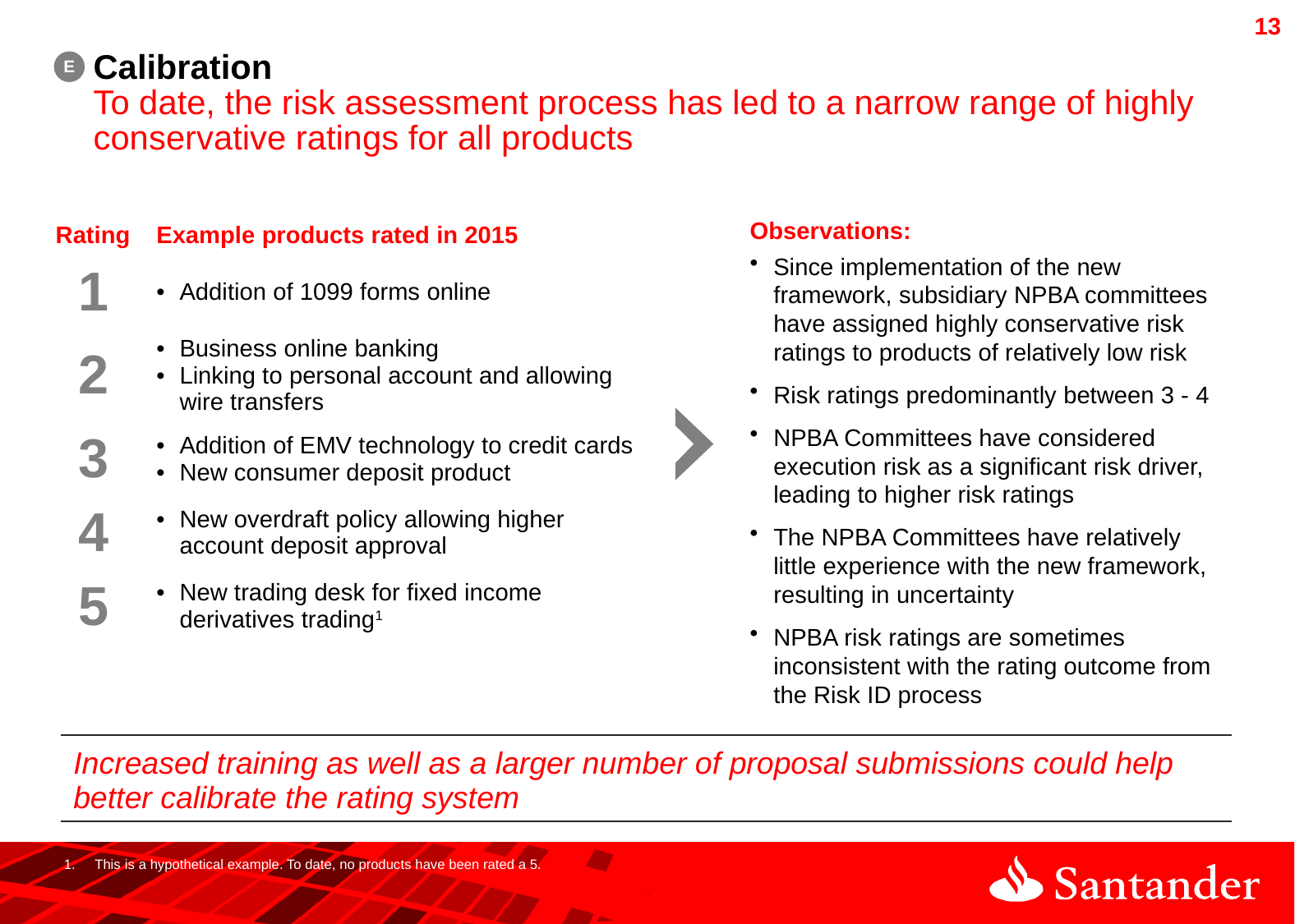

E
# Calibration To date, the risk assessment process has led to a narrow range of highly conservative ratings for all products
| Rating | Example products rated in 2015 |
| --- | --- |
| 1 | Addition of 1099 forms online |
| 2 | Business online banking Linking to personal account and allowing wire transfers |
| 3 | Addition of EMV technology to credit cards New consumer deposit product |
| 4 | New overdraft policy allowing higher account deposit approval |
| 5 | New trading desk for fixed income derivatives trading1 |
Observations:
Since implementation of the new framework, subsidiary NPBA committees have assigned highly conservative risk ratings to products of relatively low risk
Risk ratings predominantly between 3 - 4
NPBA Committees have considered execution risk as a significant risk driver, leading to higher risk ratings
The NPBA Committees have relatively    little experience with the new framework, resulting in uncertainty
NPBA risk ratings are sometimes inconsistent with the rating outcome from the Risk ID process

| Increased training as well as a larger number of proposal submissions could help better calibrate the rating system |
| --- |
This is a hypothetical example. To date, no products have been rated a 5.